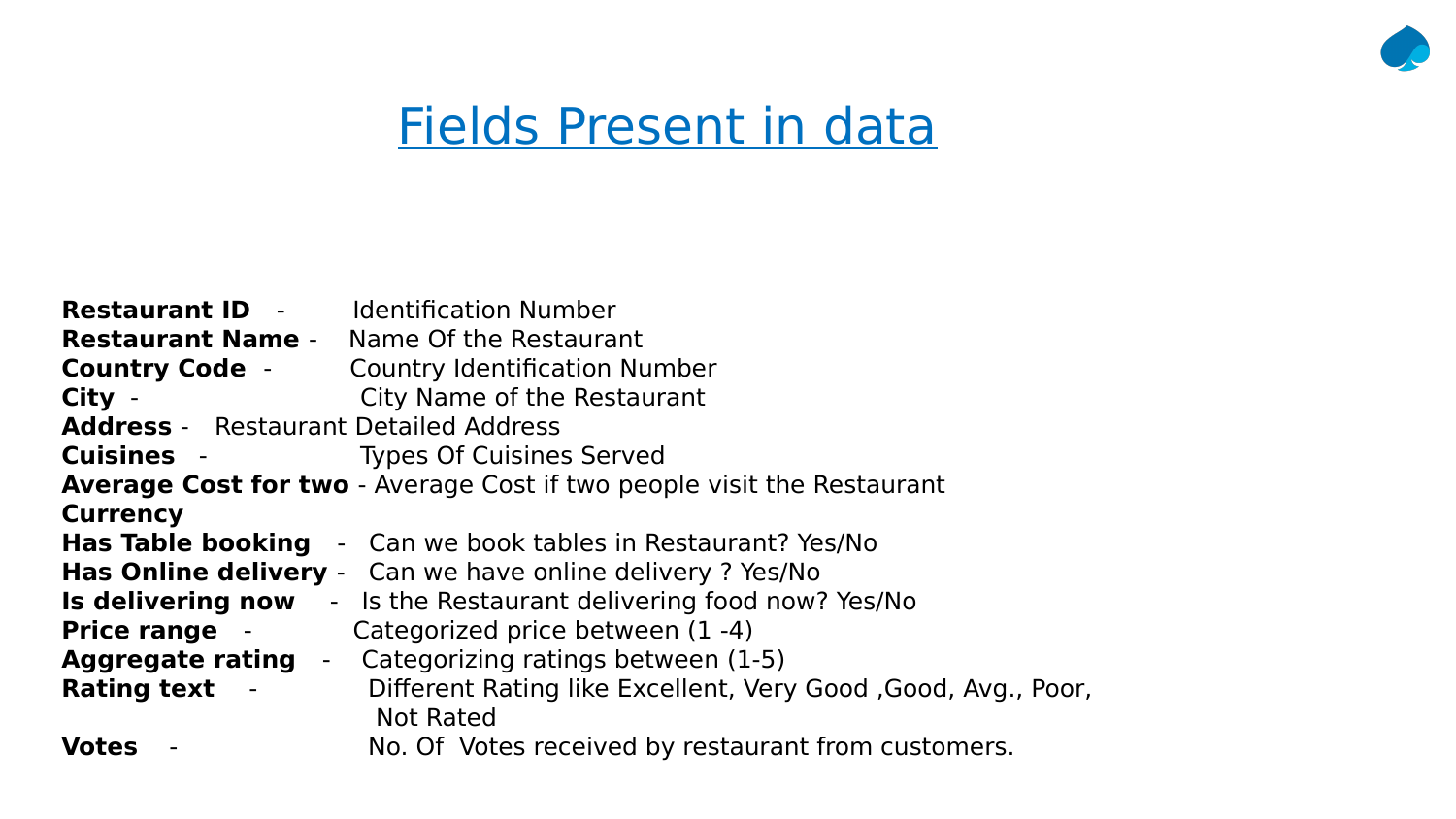

# Fields Present in data
Restaurant ID   - 	Identification Number
Restaurant Name -    Name Of the Restaurant
Country Code  -          Country Identification Number
City  -  		 City Name of the Restaurant
Address -  	 Restaurant Detailed Address
Cuisines   -  	 Types Of Cuisines Served
Average Cost for two - Average Cost if two people visit the Restaurant
Currency
Has Table booking   -   Can we book tables in Restaurant? Yes/No
Has Online delivery -   Can we have online delivery ? Yes/No
Is delivering now    -   Is the Restaurant delivering food now? Yes/No
Price range   -             Categorized price between (1 -4)
Aggregate rating   -    Categorizing ratings between (1-5)
Rating text    -   	  Different Rating like Excellent, Very Good ,Good, Avg., Poor, 		   Not Rated
Votes    -    	  No. Of  Votes received by restaurant from customers.